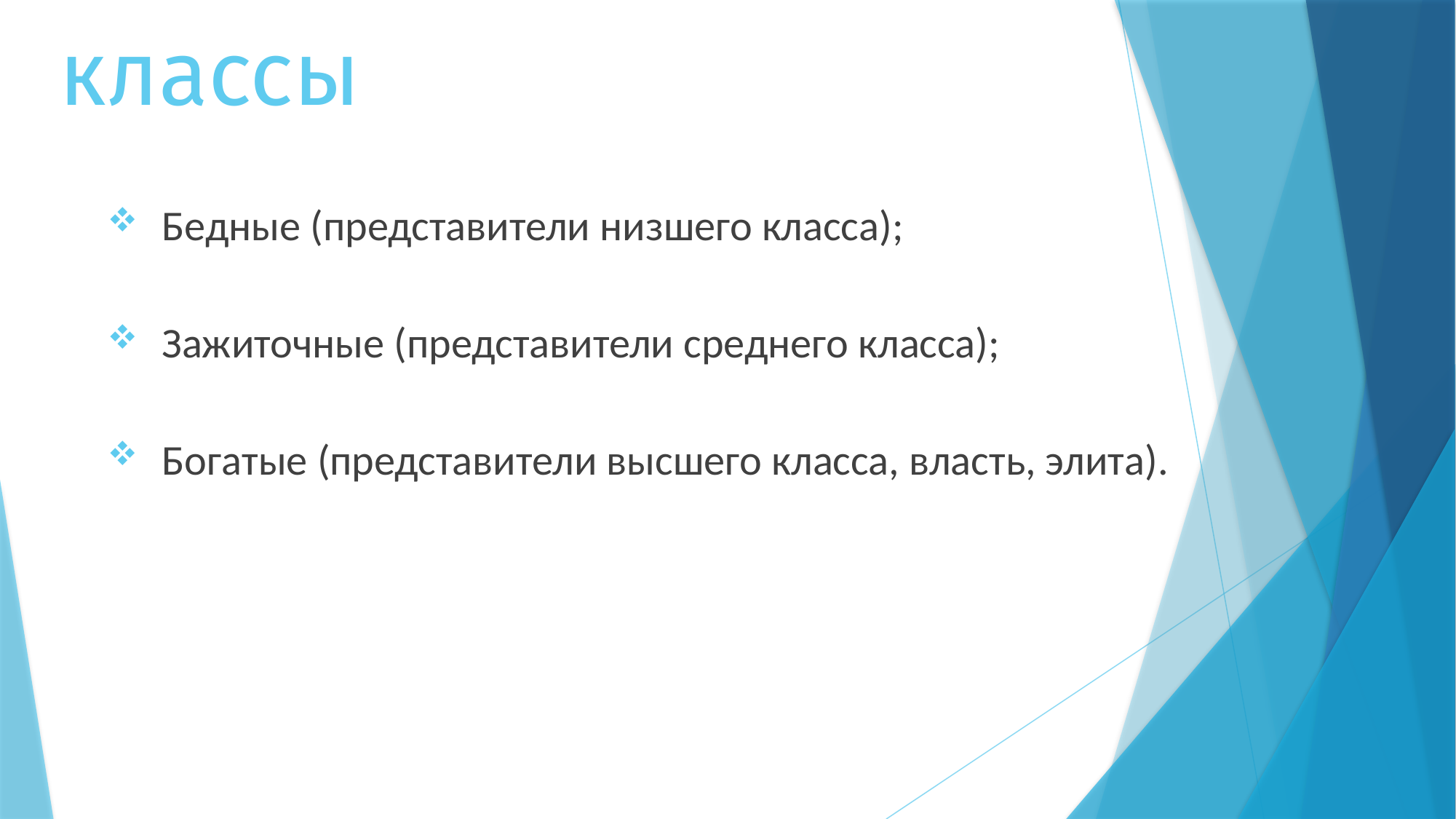

# Основные классы
Бедные (представители низшего класса);
Зажиточные (представители среднего класса);
Богатые (представители высшего класса, власть, элита).